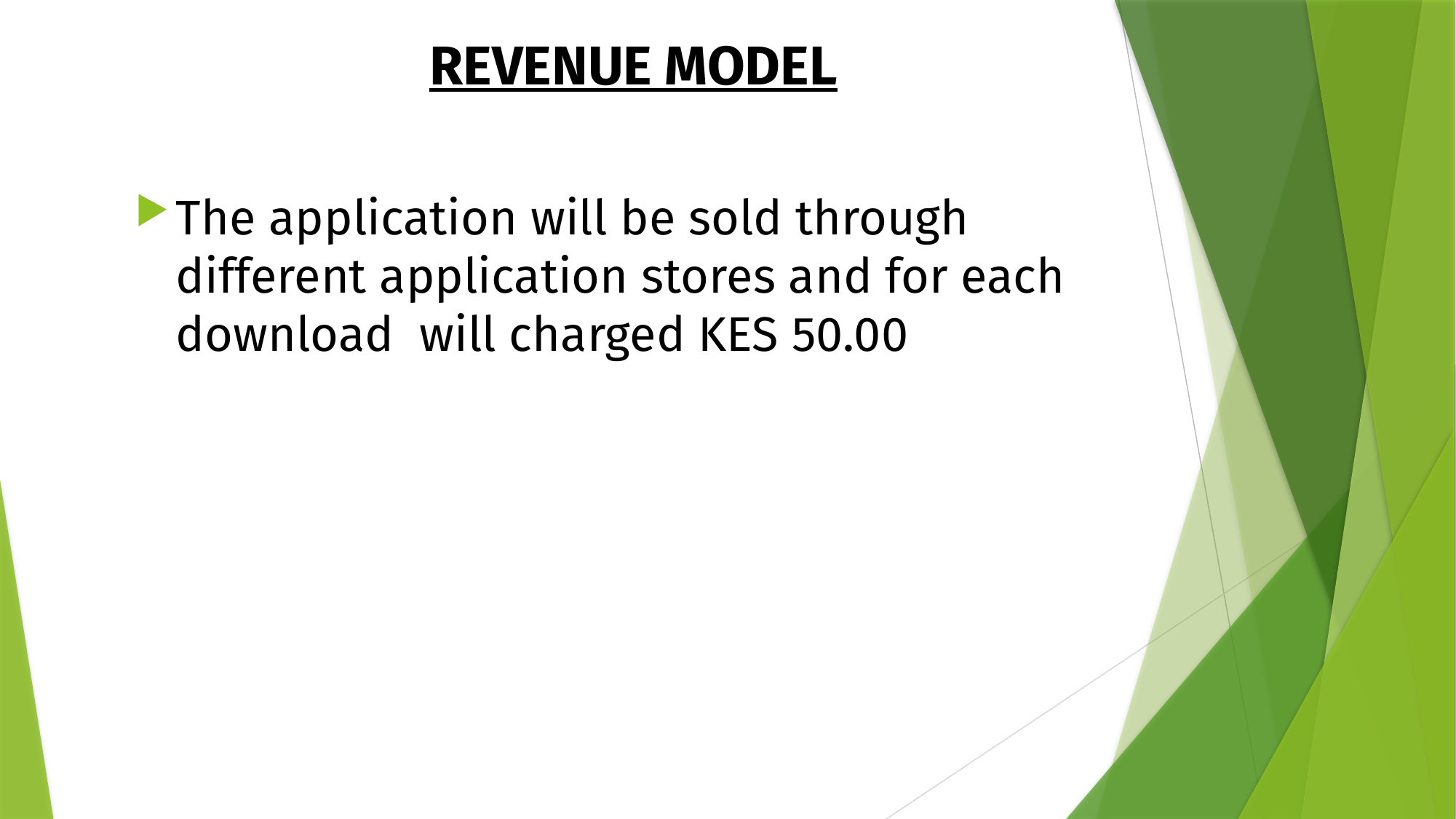

# REVENUE MODEL
The application will be sold through different application stores and for each download  will charged KES 50.00